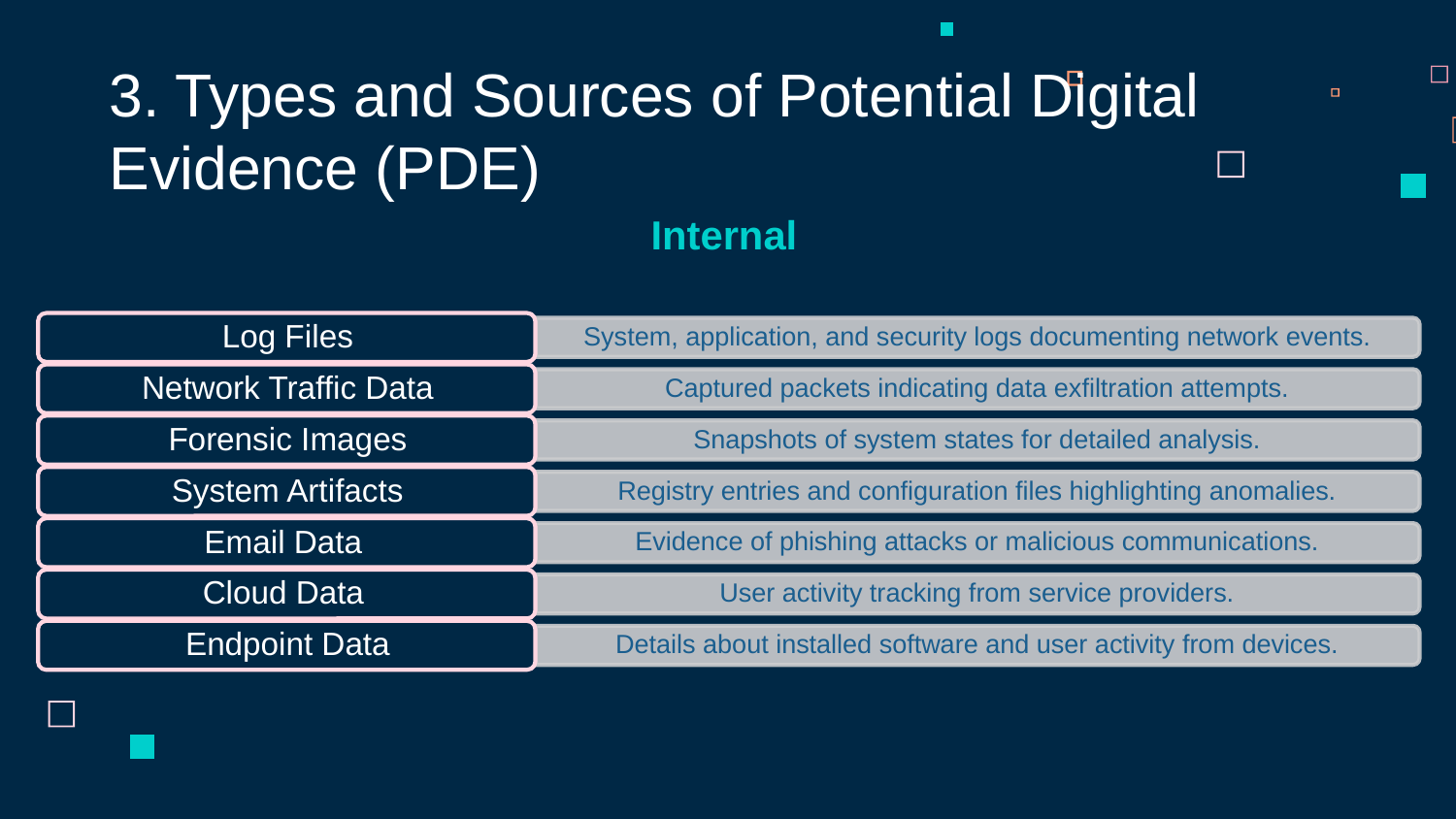

3. Types and Sources of Potential Digital Evidence (PDE)
Internal
System, application, and security logs documenting network events.
Log Files
Captured packets indicating data exfiltration attempts.
Network Traffic Data
Snapshots of system states for detailed analysis.
Forensic Images
Registry entries and configuration files highlighting anomalies.
System Artifacts
Evidence of phishing attacks or malicious communications.
Email Data
User activity tracking from service providers.
Cloud Data
Details about installed software and user activity from devices.
Endpoint Data